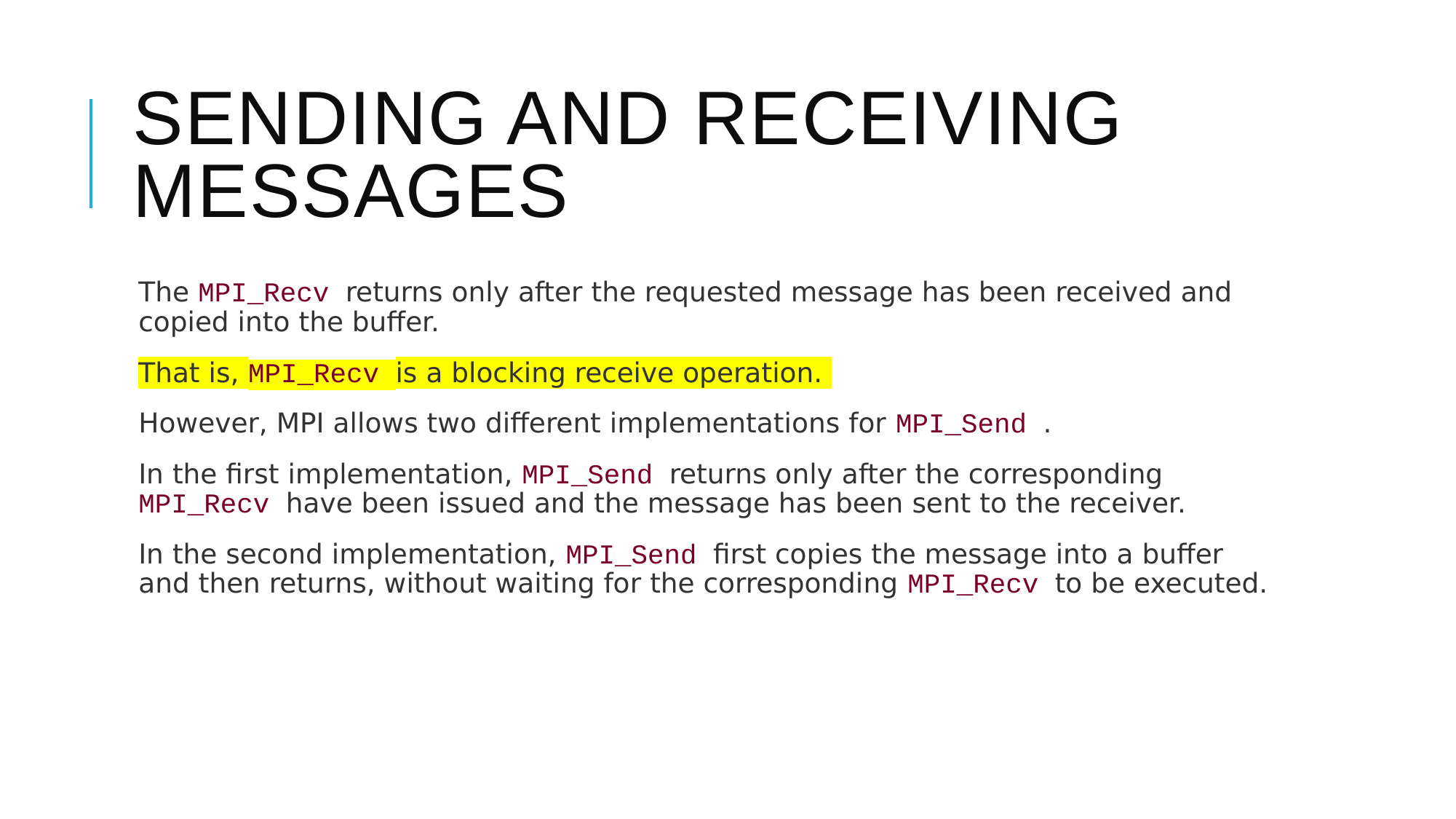

# Sending and receiving messages
The MPI_Recv returns only after the requested message has been received and copied into the buffer.
That is, MPI_Recv is a blocking receive operation.
However, MPI allows two different implementations for MPI_Send .
In the first implementation, MPI_Send returns only after the corresponding MPI_Recv have been issued and the message has been sent to the receiver.
In the second implementation, MPI_Send first copies the message into a buffer and then returns, without waiting for the corresponding MPI_Recv to be executed.